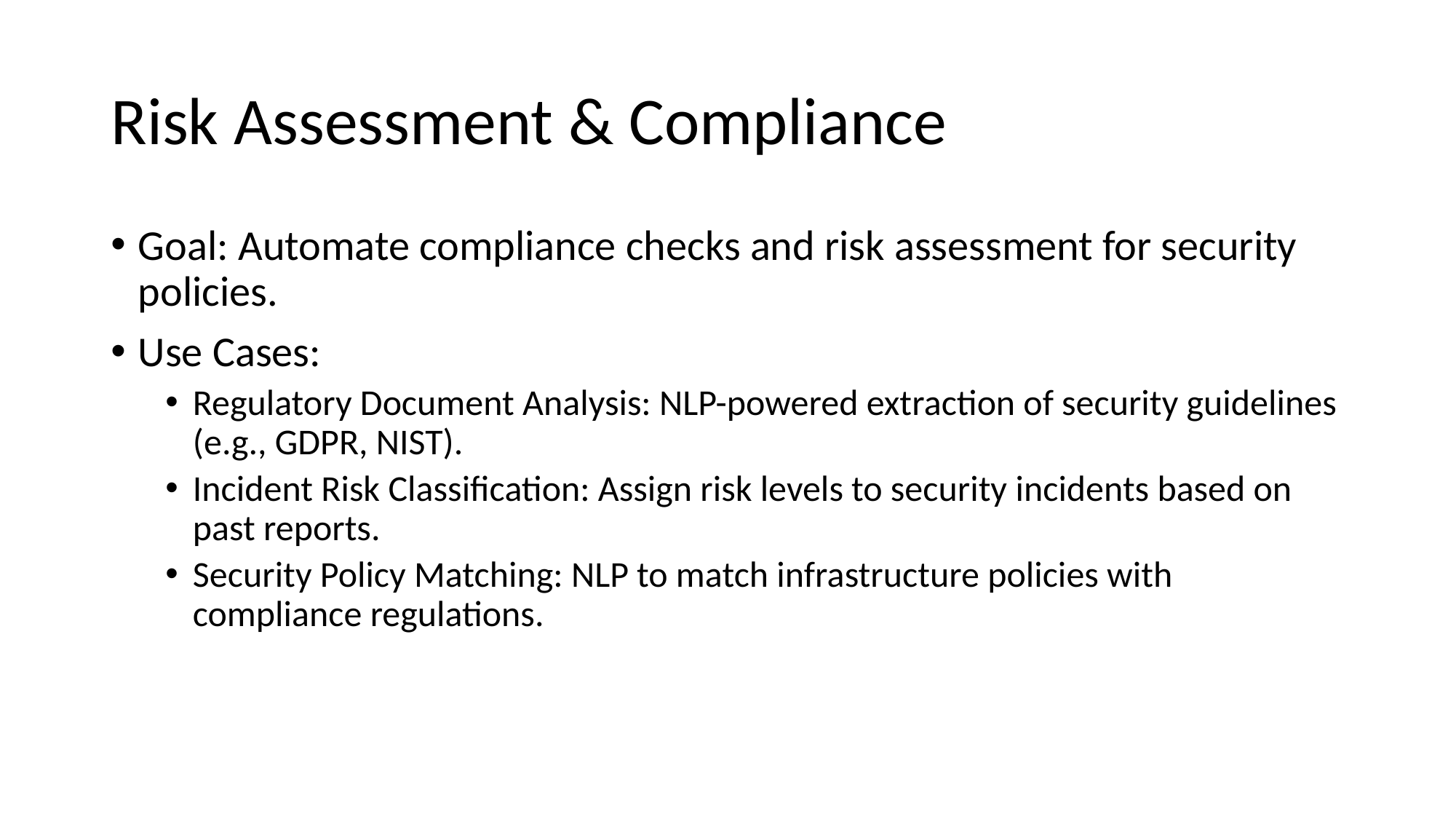

# Risk Assessment & Compliance
Goal: Automate compliance checks and risk assessment for security policies.
Use Cases:
Regulatory Document Analysis: NLP-powered extraction of security guidelines (e.g., GDPR, NIST).
Incident Risk Classification: Assign risk levels to security incidents based on past reports.
Security Policy Matching: NLP to match infrastructure policies with compliance regulations.